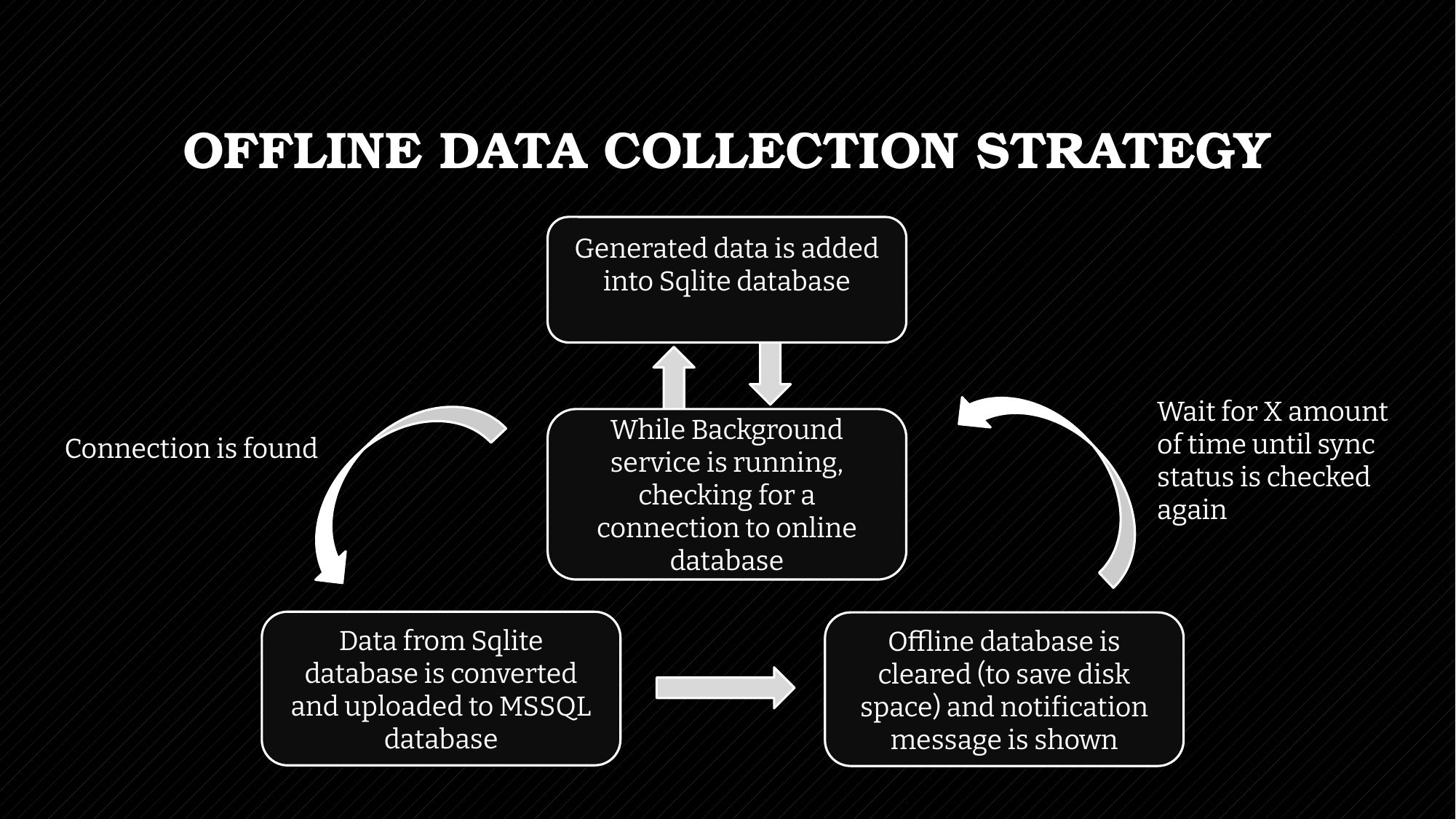

# Offline Data Collection Strategy
Generated data is added into Sqlite database

Wait for X amount of time until sync status is checked again

While Background service is running, checking for a connection to online database

Connection is found

Data from Sqlite database is converted and uploaded to MSSQL database

Offline database is cleared (to save disk space) and notification message is shown